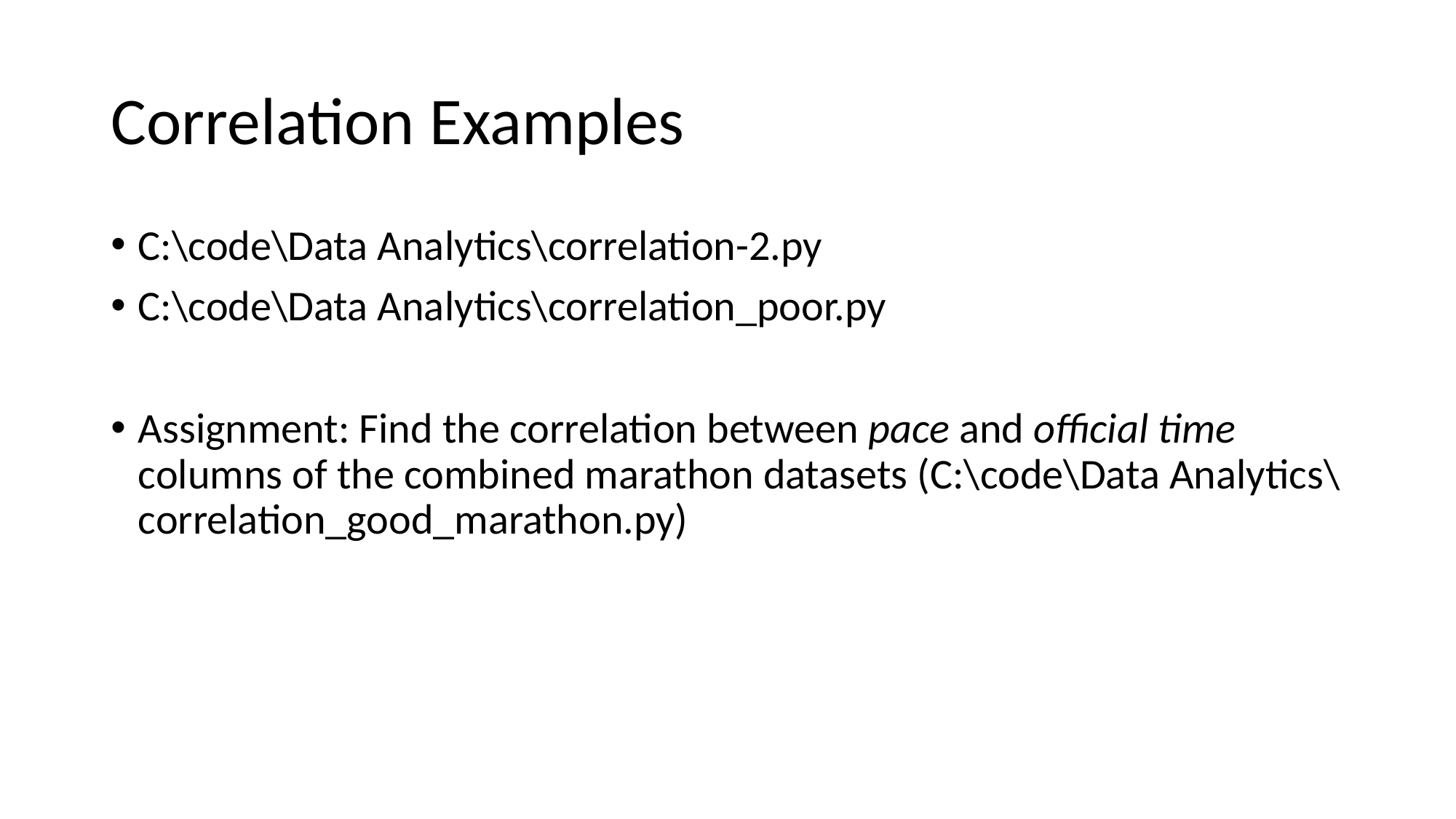

# Correlation Examples
C:\code\Data Analytics\correlation-2.py
C:\code\Data Analytics\correlation_poor.py

Assignment: Find the correlation between pace and official time columns of the combined marathon datasets (C:\code\Data Analytics\correlation_good_marathon.py)